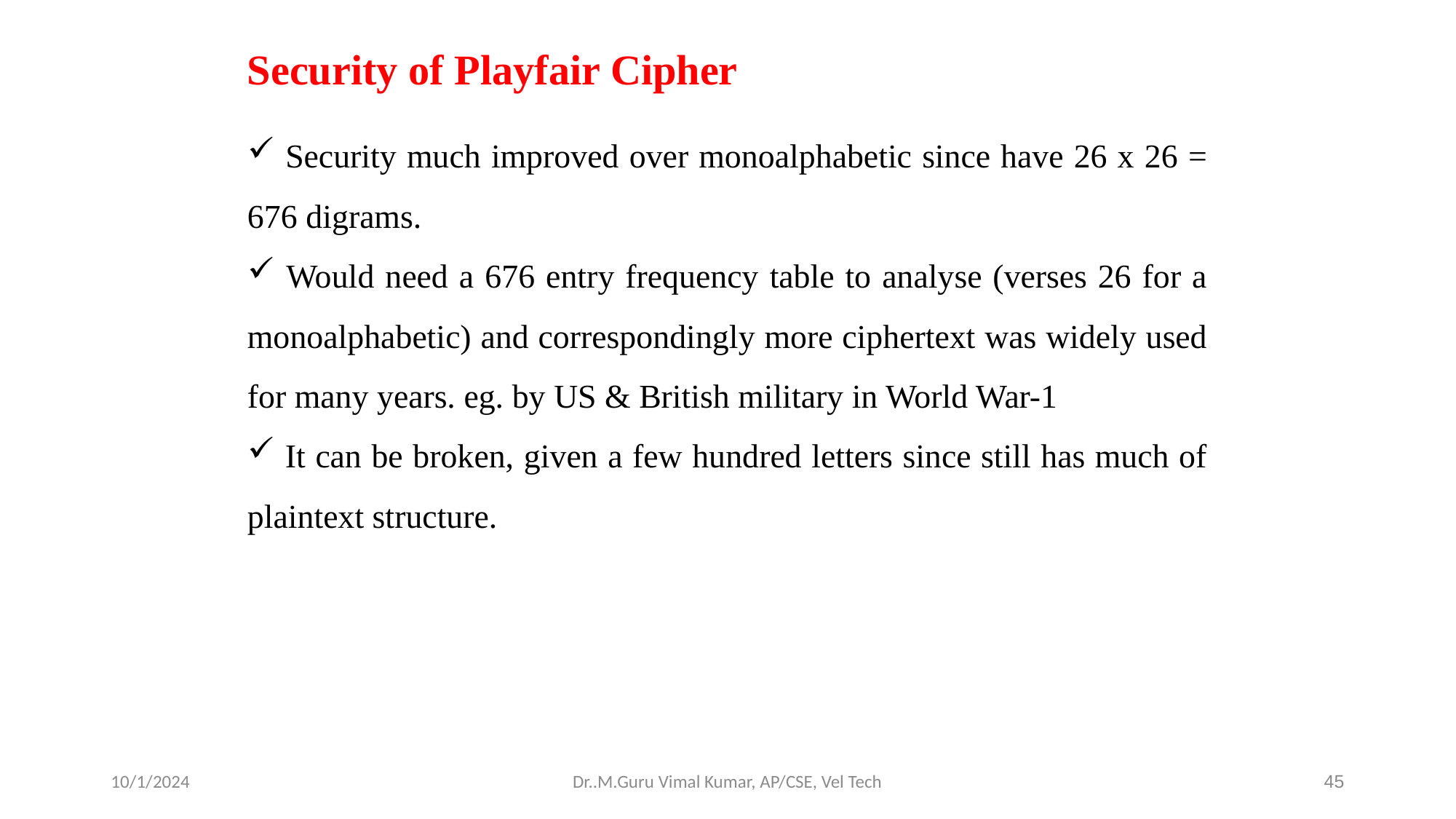

# Security of Playfair Cipher
 Security much improved over monoalphabetic since have 26 x 26 = 676 digrams.
 Would need a 676 entry frequency table to analyse (verses 26 for a monoalphabetic) and correspondingly more ciphertext was widely used for many years. eg. by US & British military in World War-1
 It can be broken, given a few hundred letters since still has much of plaintext structure.
10/1/2024
Dr..M.Guru Vimal Kumar, AP/CSE, Vel Tech
45